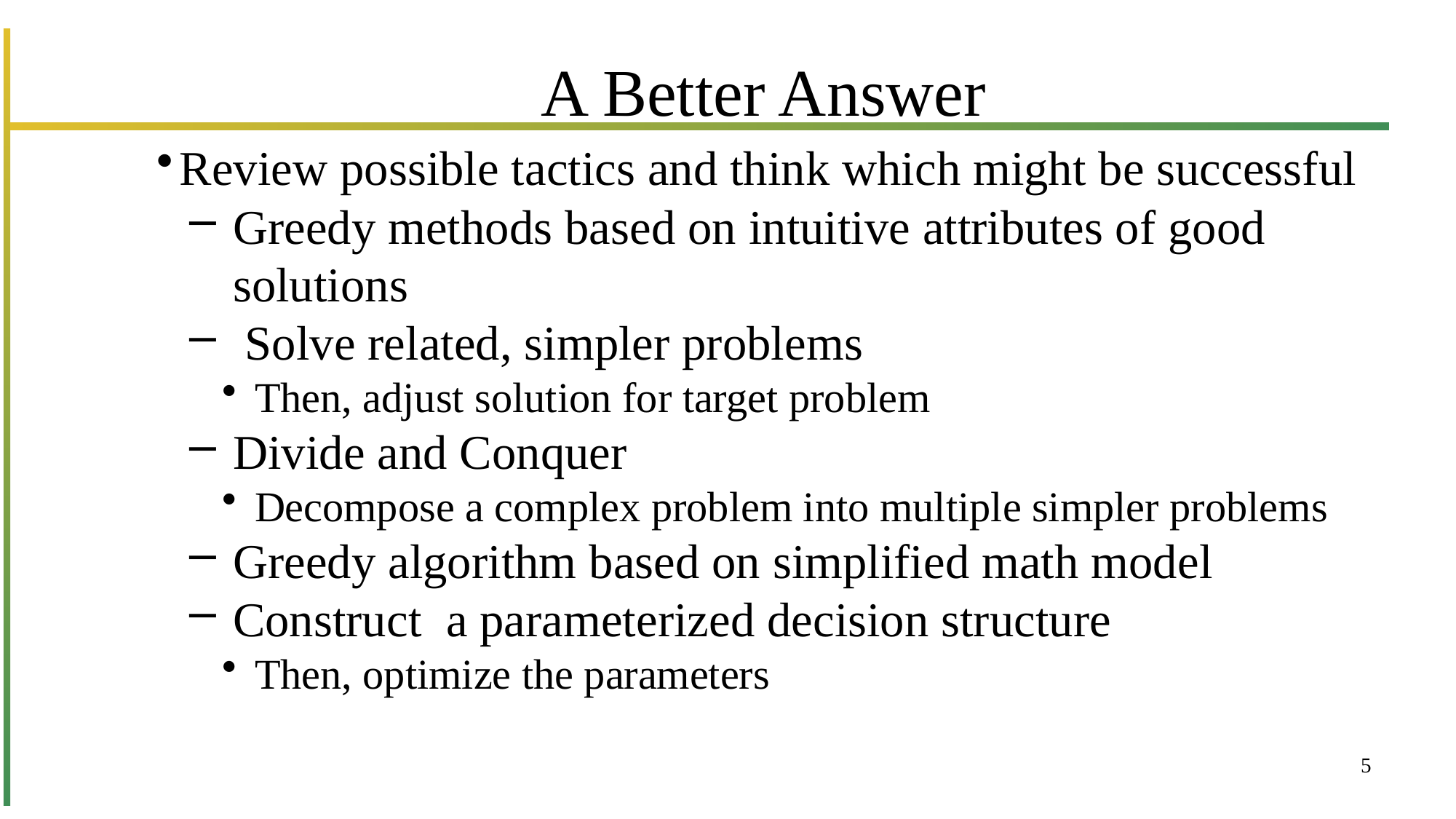

# A Better Answer
Review possible tactics and think which might be successful
Greedy methods based on intuitive attributes of good solutions
 Solve related, simpler problems
Then, adjust solution for target problem
Divide and Conquer
Decompose a complex problem into multiple simpler problems
Greedy algorithm based on simplified math model
Construct  a parameterized decision structure
Then, optimize the parameters

5